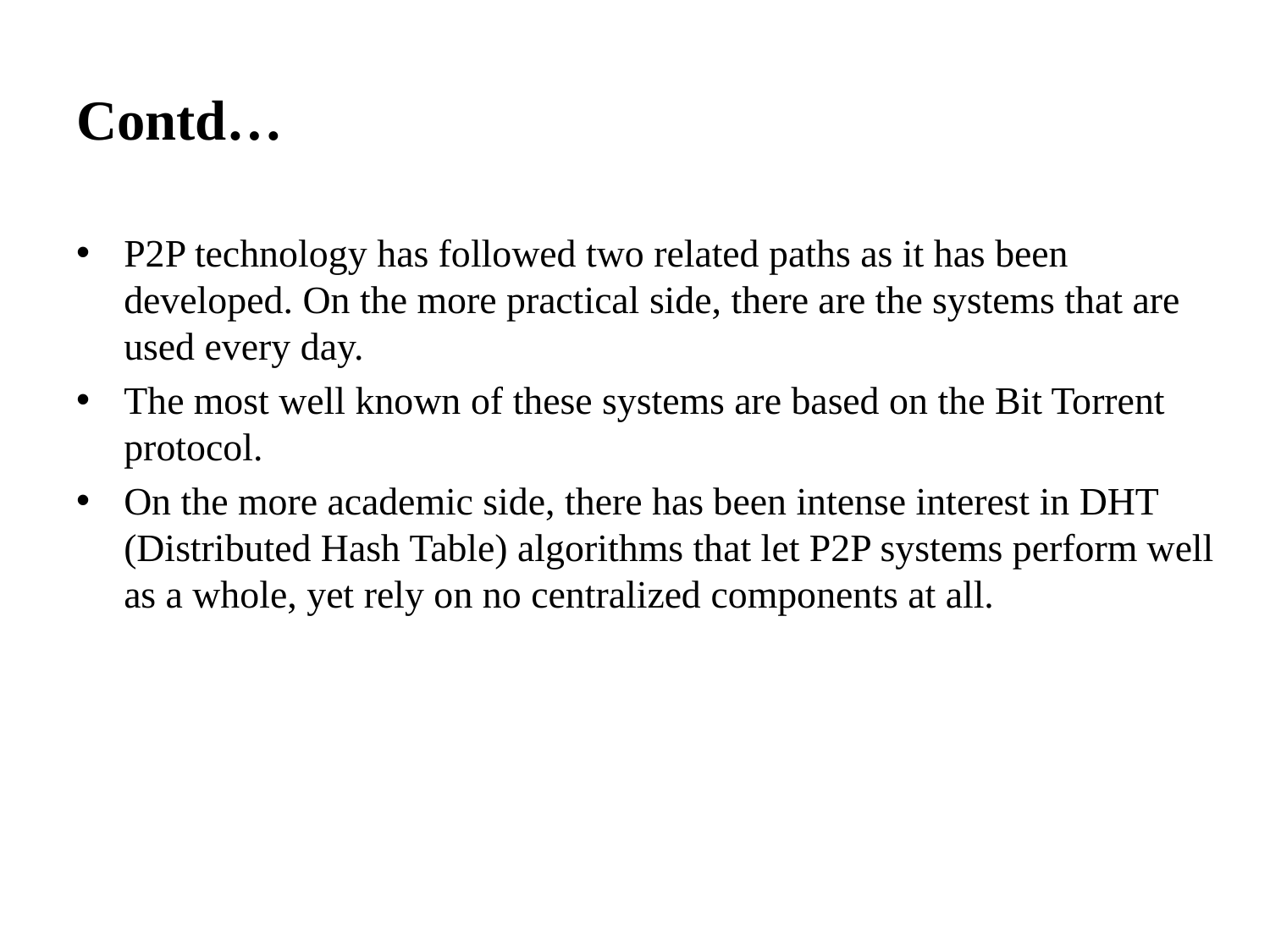

# Contd…
P2P technology has followed two related paths as it has been developed. On the more practical side, there are the systems that are used every day.
The most well known of these systems are based on the Bit Torrent protocol.
On the more academic side, there has been intense interest in DHT (Distributed Hash Table) algorithms that let P2P systems perform well as a whole, yet rely on no centralized components at all.